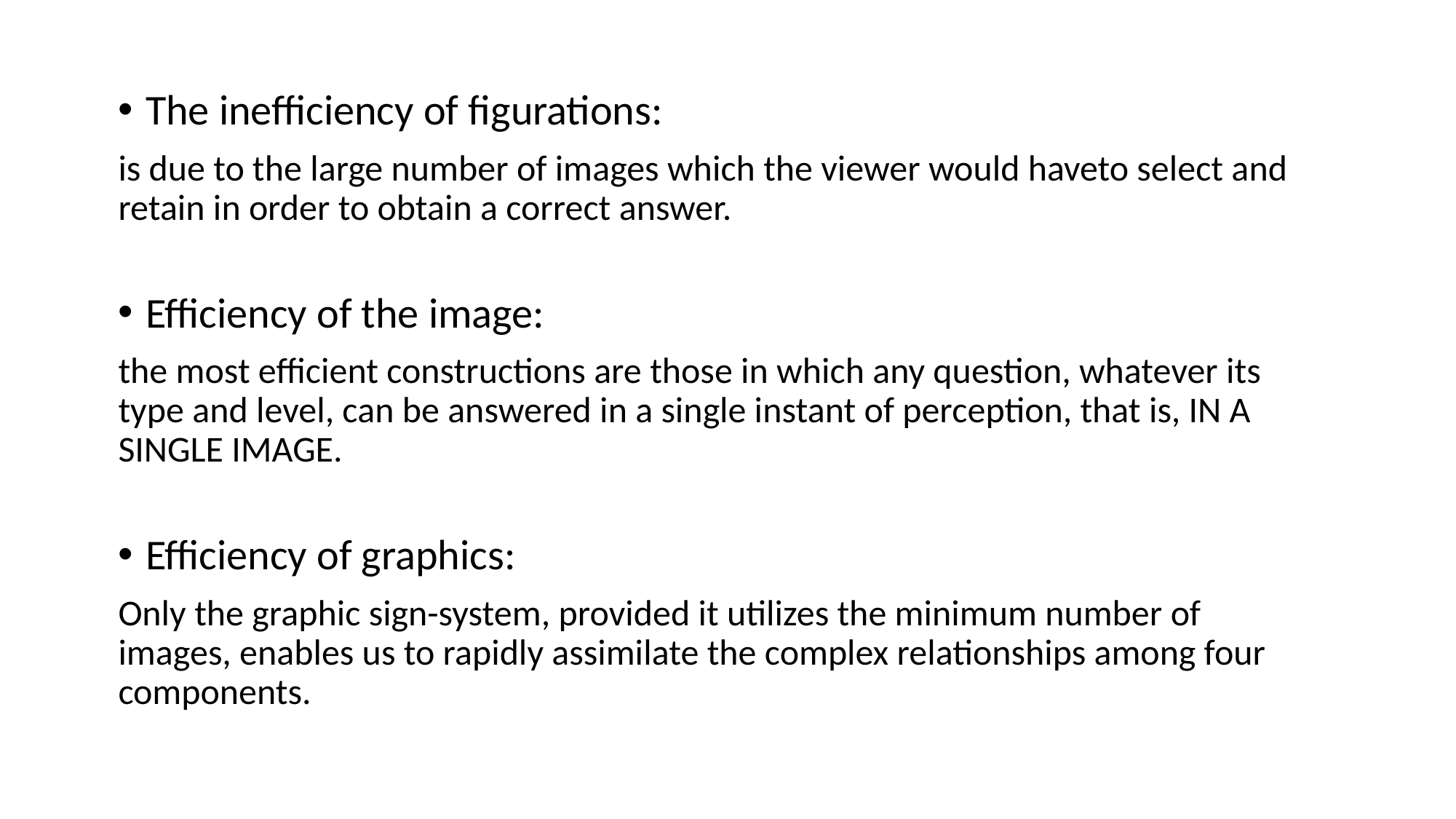

The inefficiency of figurations:
is due to the large number of images which the viewer would haveto select and retain in order to obtain a correct answer.

Efficiency of the image:
the most efficient constructions are those in which any question, whatever its type and level, can be answered in a single instant of perception, that is, IN A SINGLE IMAGE.

Efficiency of graphics:
Only the graphic sign-system, provided it utilizes the minimum number of images, enables us to rapidly assimilate the complex relationships among four components.